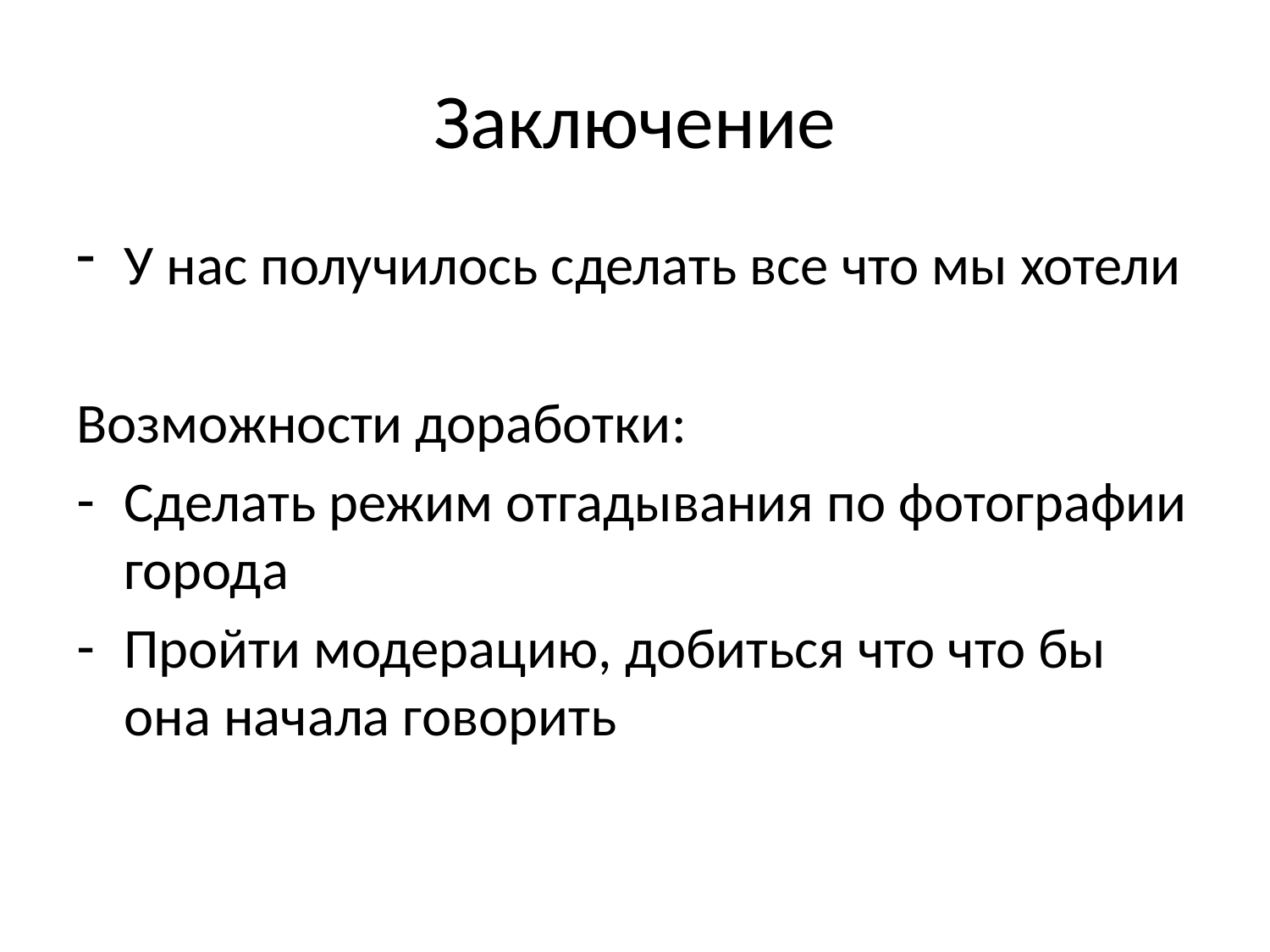

# Заключение
У нас получилось сделать все что мы хотели

Возможности доработки:
Сделать режим отгадывания по фотографии города
Пройти модерацию, добиться что что бы она начала говорить